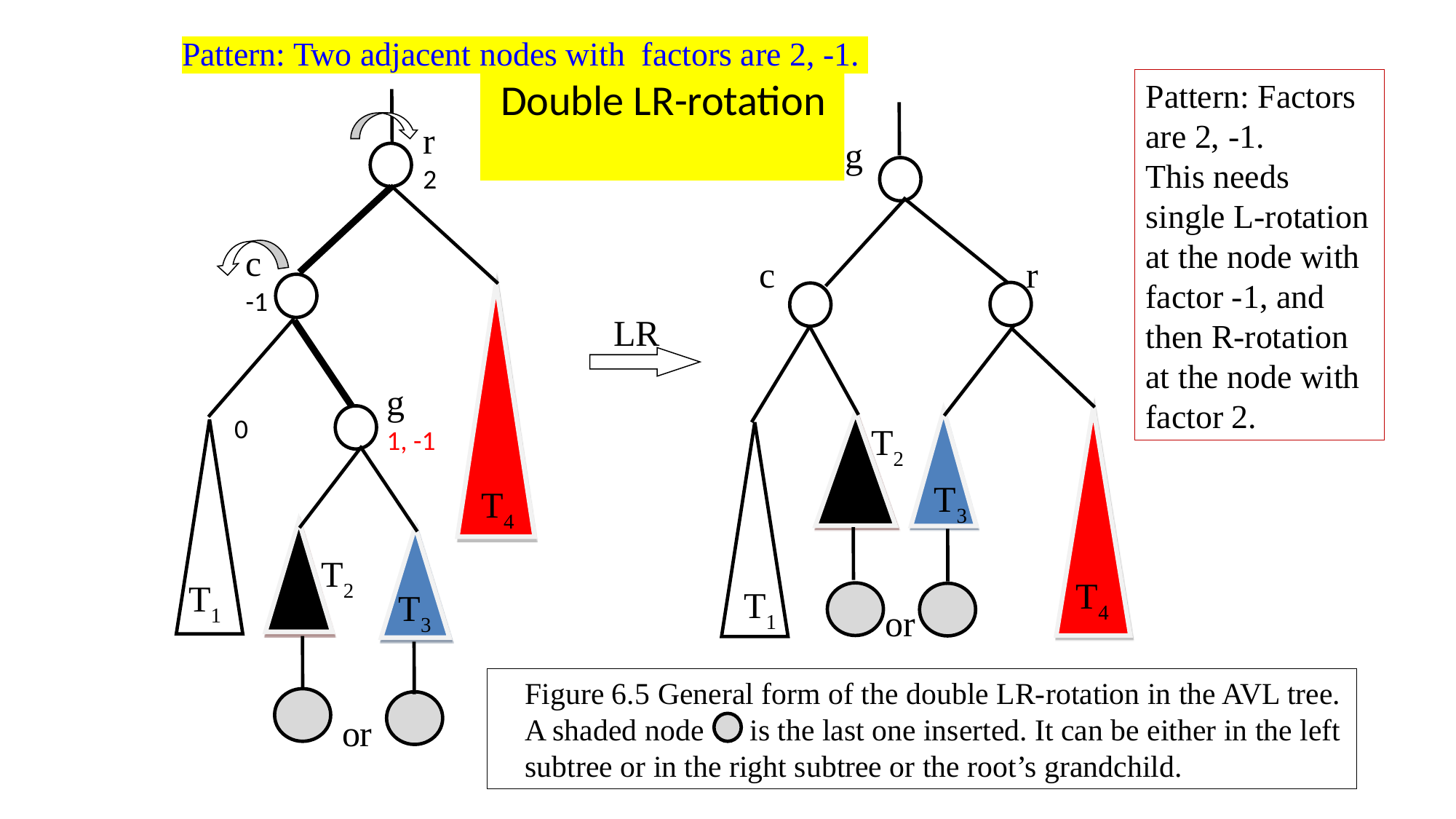

Pattern: Two adjacent nodes with  factors are 2, -1.
Pattern: Factors are 2, -1.
This needs single L-rotation at the node with factor -1, and then R-rotation at the node with factor 2.

 Double LR-rotation

r2
g

c
-1
c
r

LR

g
1, -1
0

T2

 T3
 T4

T2
 T4
T1
T1
 T3

or

Figure 6.5 General form of the double LR-rotation in the AVL tree. A shaded node      is the last one inserted. It can be either in the left subtree or in the right subtree or the root’s grandchild.

or